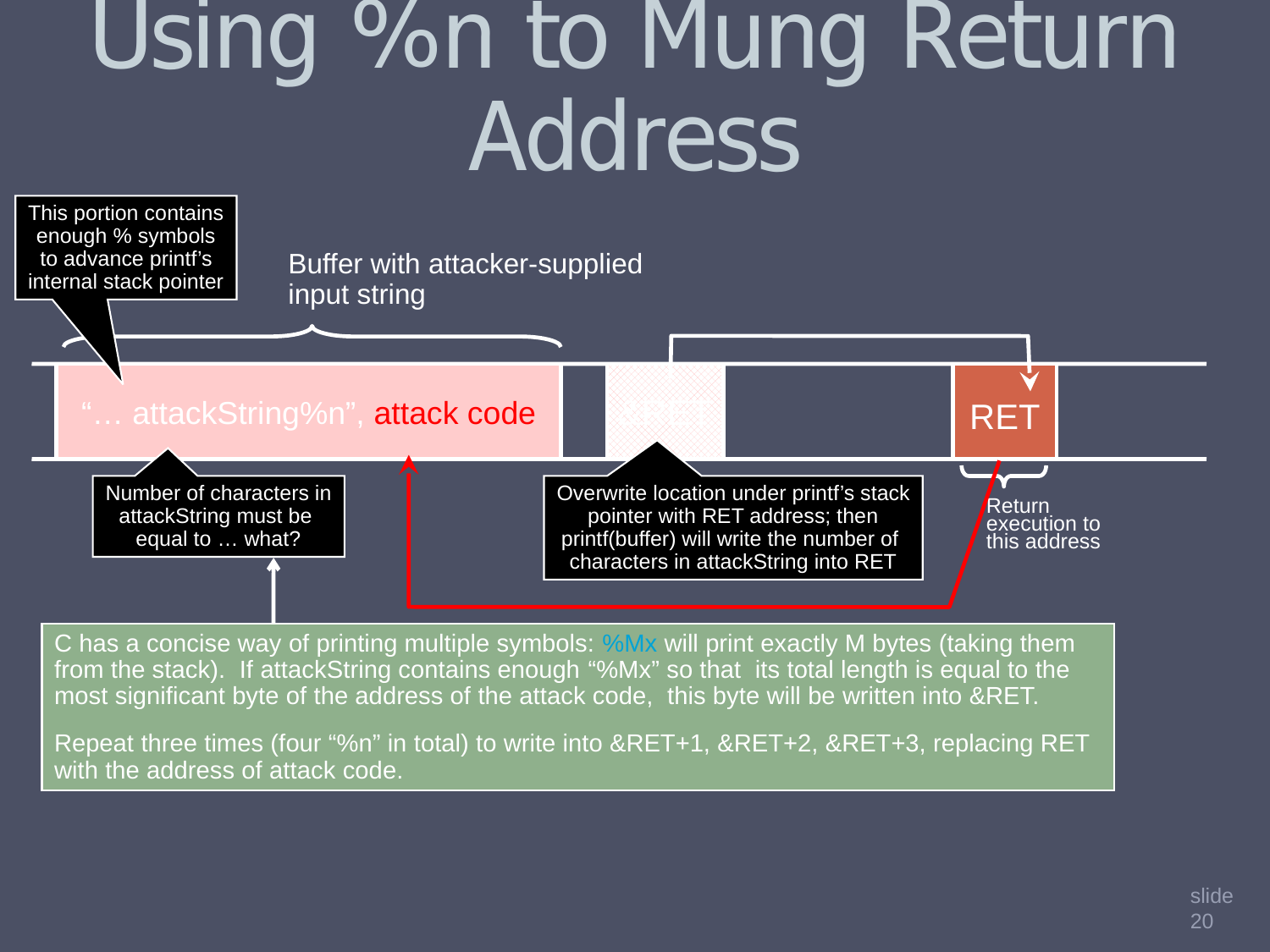

# Using %n to Mung Return Address

This portion contains
enough % symbols
to advance printf’s
internal stack pointer

Buffer with attacker-supplied
input string

&RET
Overwrite location under printf’s stack
pointer with RET address; then
printf(buffer) will write the number of
characters in attackString into RET

“… attackString%n”, attack code
RET

Number of characters in
attackString must be
equal to … what?
Return
execution to
this address
C has a concise way of printing multiple symbols: %Mx will print exactly M bytes (taking them from the stack).  If attackString contains enough “%Mx” so that  its total length is equal to the most significant byte of the address of the attack code,  this byte will be written into &RET.

Repeat three times (four “%n” in total) to write into &RET+1, &RET+2, &RET+3, replacing RET with the address of attack code.
slide 20